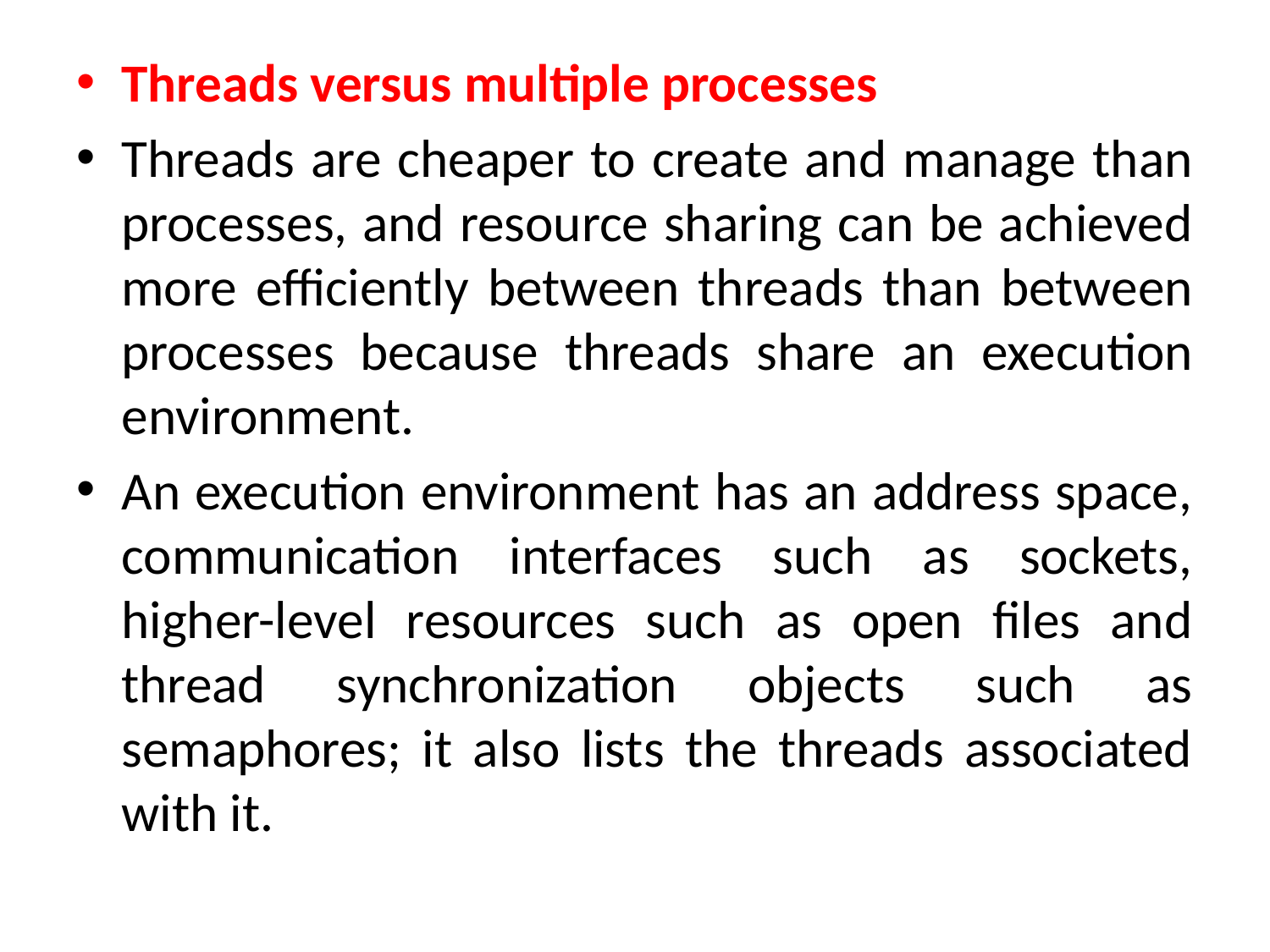

Threads versus multiple processes
Threads are cheaper to create and manage than processes, and resource sharing can be achieved more efficiently between threads than between processes because threads share an execution environment.
An execution environment has an address space, communication interfaces such as sockets, higher-level resources such as open files and thread synchronization objects such as semaphores; it also lists the threads associated with it.